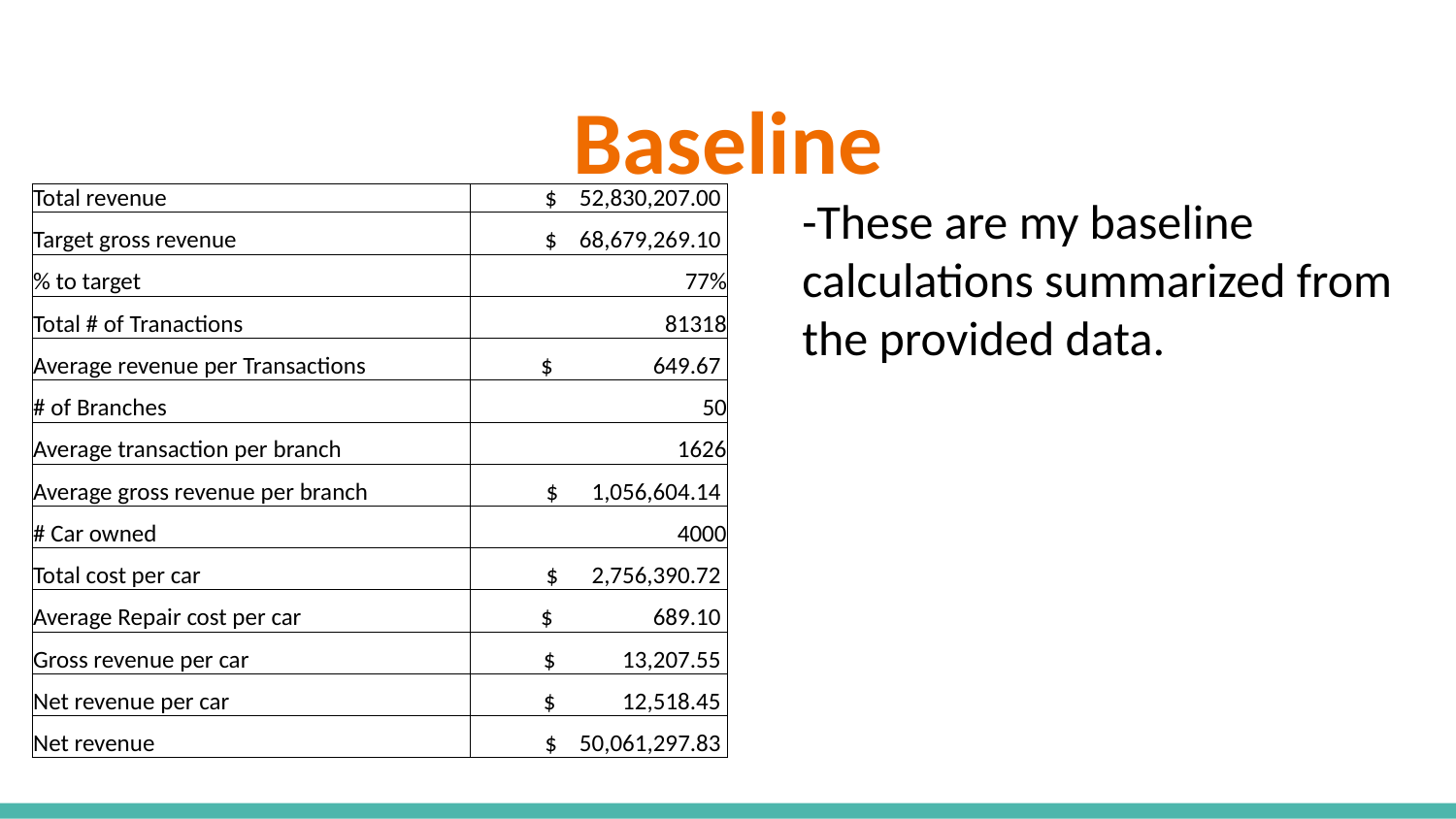

# Baseline
-These are my baseline calculations summarized from the provided data.
| Total revenue | $ 52,830,207.00 |
| --- | --- |
| Target gross revenue | $ 68,679,269.10 |
| % to target | 77% |
| Total # of Tranactions | 81318 |
| Average revenue per Transactions | $ 649.67 |
| # of Branches | 50 |
| Average transaction per branch | 1626 |
| Average gross revenue per branch | $ 1,056,604.14 |
| # Car owned | 4000 |
| Total cost per car | $ 2,756,390.72 |
| Average Repair cost per car | $ 689.10 |
| Gross revenue per car | $ 13,207.55 |
| Net revenue per car | $ 12,518.45 |
| Net revenue | $ 50,061,297.83 |